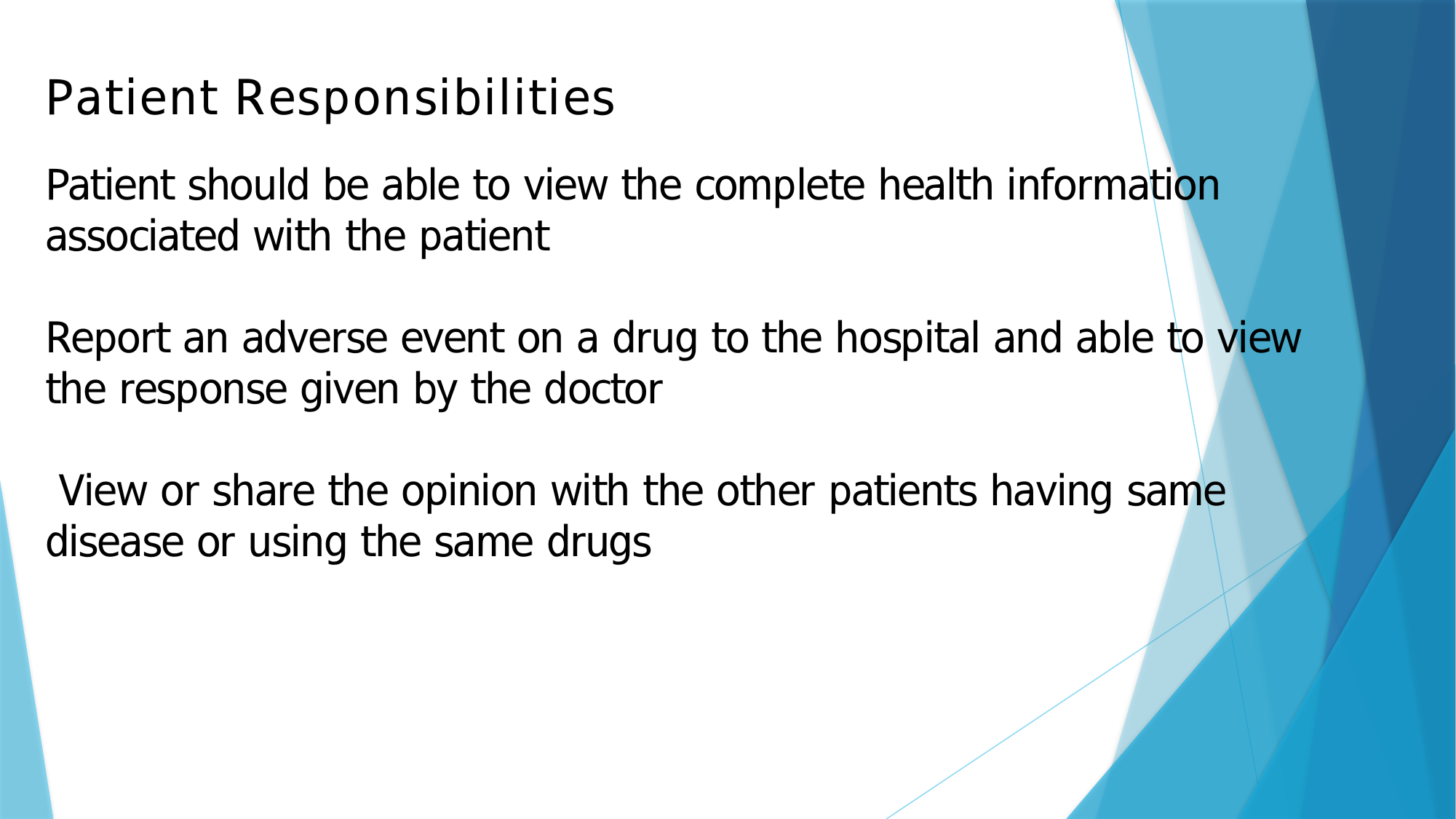

Patient Responsibilities

Patient should be able to view the complete health information associated with the patient

Report an adverse event on a drug to the hospital and able to view the response given by the doctor

 View or share the opinion with the other patients having same disease or using the same drugs